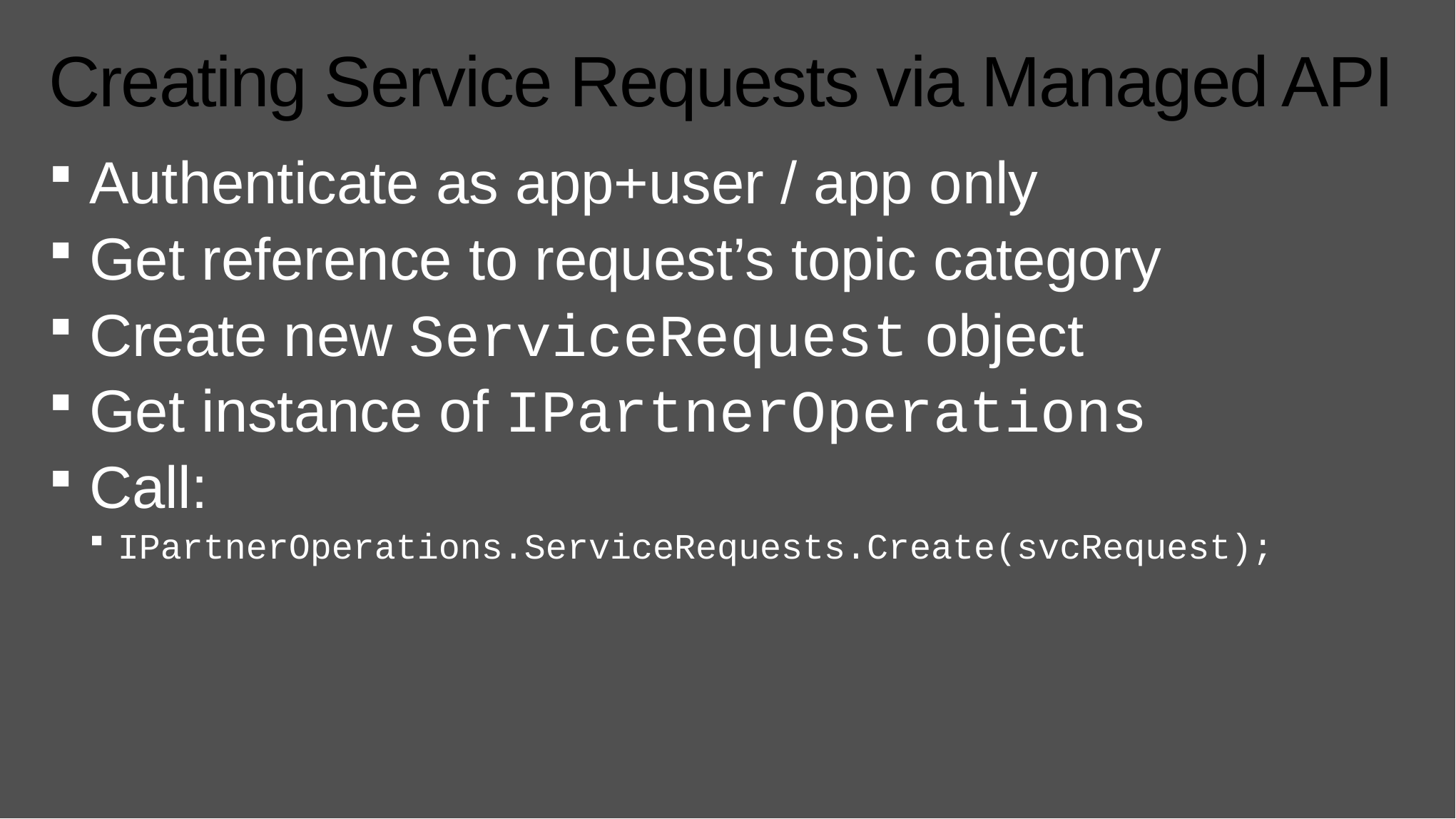

# Creating Service Requests via Managed API
Authenticate as app+user / app only
Get reference to request’s topic category
Create new ServiceRequest object
Get instance of IPartnerOperations
Call:
IPartnerOperations.ServiceRequests.Create(svcRequest);